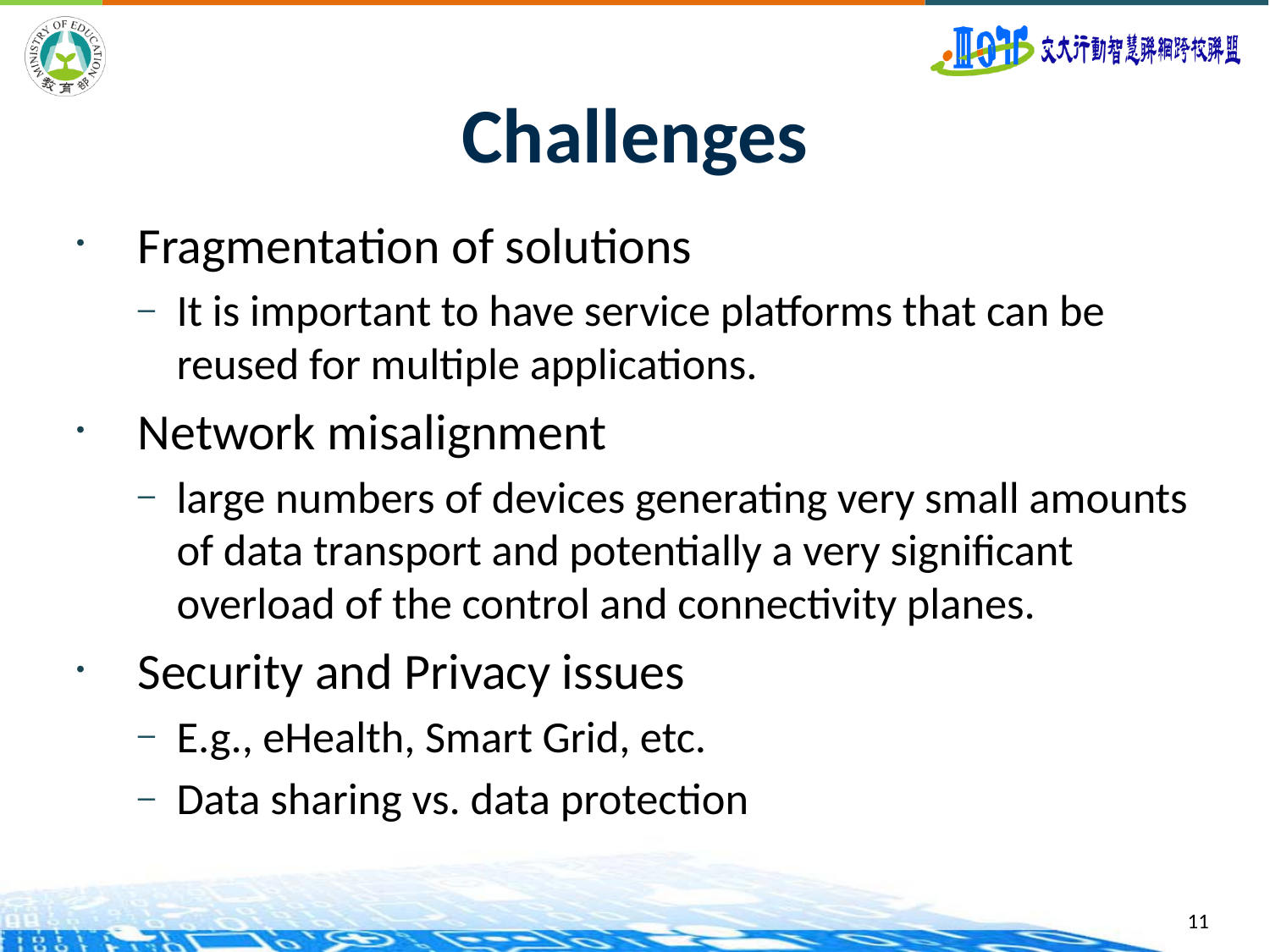

# Challenges
Fragmentation of solutions
It is important to have service platforms that can be reused for multiple applications.
Network misalignment
large numbers of devices generating very small amounts of data transport and potentially a very significant overload of the control and connectivity planes.
Security and Privacy issues
E.g., eHealth, Smart Grid, etc.
Data sharing vs. data protection
11